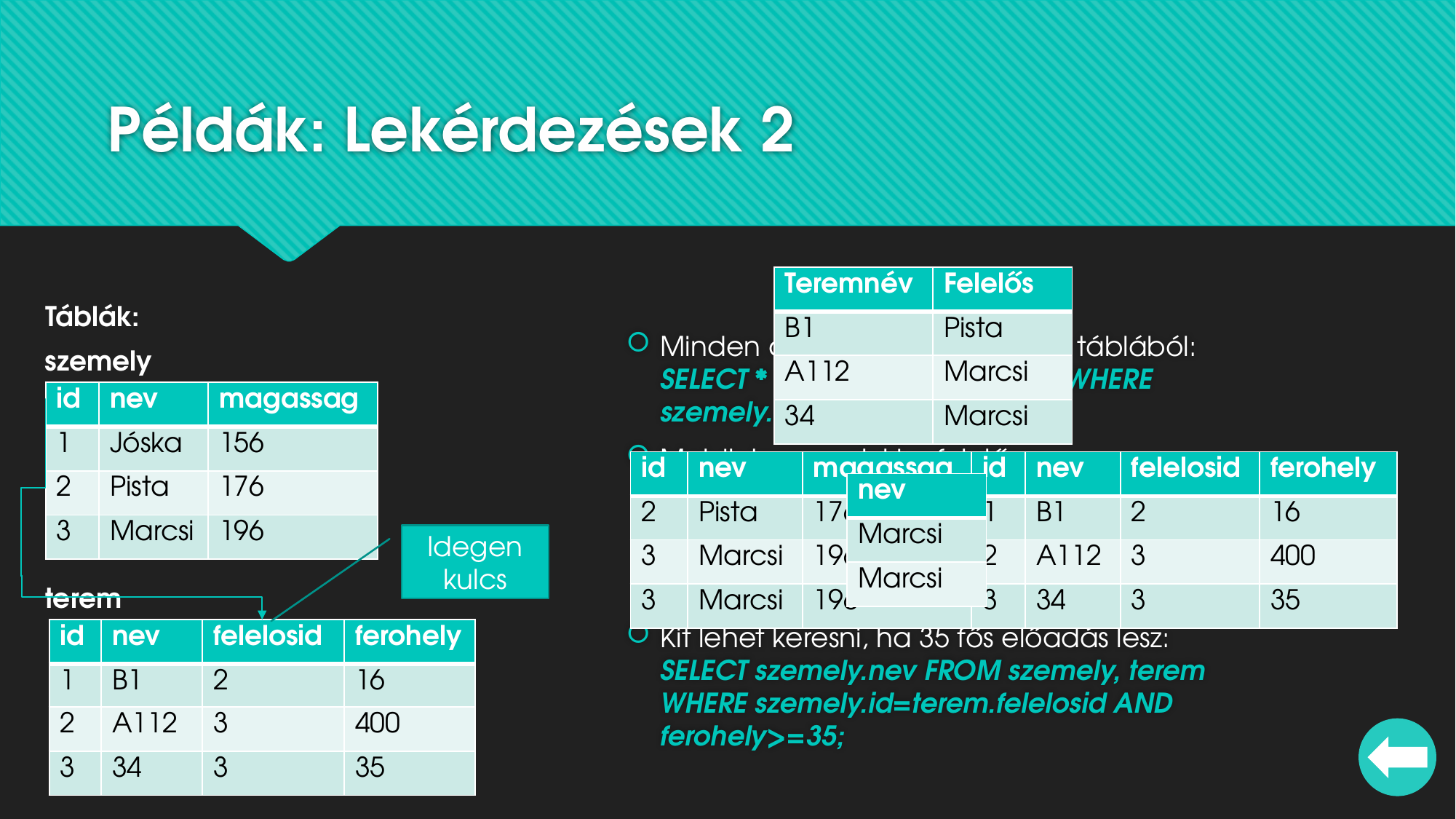

# Példák: Lekérdezések 2
| Teremnév | Felelős |
| --- | --- |
| B1 | Pista |
| A112 | Marcsi |
| 34 | Marcsi |
Táblák:
Minden adat lekérdezése a két táblából:
SELECT * FROM szemely, terem WHERE szemely.id=terem.felelosid;
Melyik teremnek ki a felelőse:
SELECT terem.nev AS „Teremnév”,
		szemely.nev AS „Felelős”
FROM szemely, terem
WHERE szemely.id=terem.felelosid;
Kit lehet keresni, ha 35 fős előadás lesz:
SELECT szemely.nev FROM szemely, terem
WHERE szemely.id=terem.felelosid AND ferohely>=35;
szemely
| id | nev | magassag |
| --- | --- | --- |
| 1 | Jóska | 156 |
| 2 | Pista | 176 |
| 3 | Marcsi | 196 |
| id | nev | magassag | id | nev | felelosid | ferohely |
| --- | --- | --- | --- | --- | --- | --- |
| 2 | Pista | 176 | 1 | B1 | 2 | 16 |
| 3 | Marcsi | 196 | 2 | A112 | 3 | 400 |
| 3 | Marcsi | 196 | 3 | 34 | 3 | 35 |
| nev |
| --- |
| Marcsi |
| Marcsi |
Idegen kulcs
terem
| id | nev | felelosid | ferohely |
| --- | --- | --- | --- |
| 1 | B1 | 2 | 16 |
| 2 | A112 | 3 | 400 |
| 3 | 34 | 3 | 35 |